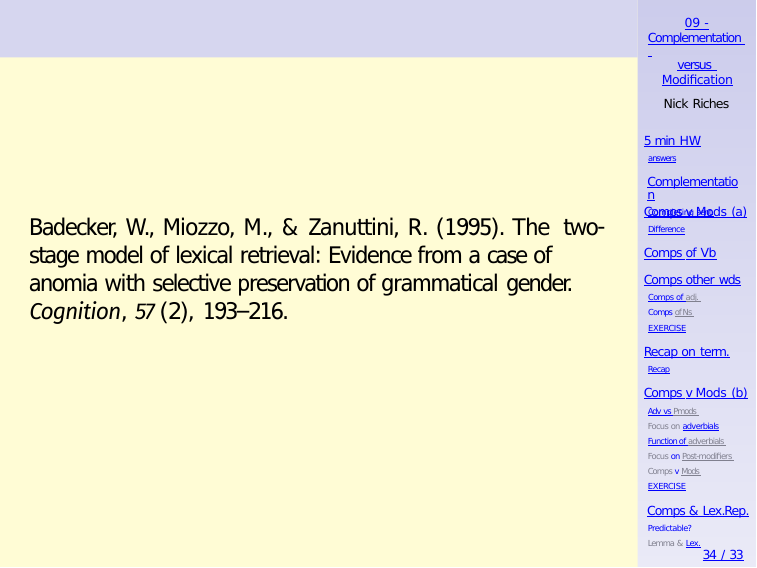

09 -
Complementation  versus  Modification
Nick Riches

5 min HW
answers

Complementation
Completing sent.
Comps v Mods (a)
Difference
Badecker, W., Miozzo, M., & Zanuttini, R. (1995). The  two-stage model of lexical retrieval: Evidence from a case of  anomia with selective preservation of grammatical gender.
Cognition, 57 (2), 193–216.
Comps of Vb
Comps other wds
Comps of adj.  Comps of Ns  EXERCISE
Recap on term.
Recap

Comps v Mods (b)
Adv vs Pmods  Focus on adverbials
Function of adverbials  Focus on Post-modifiers  Comps v Mods  EXERCISE
Comps & Lex.Rep.
Predictable?  Lemma & Lex.
34 / 33